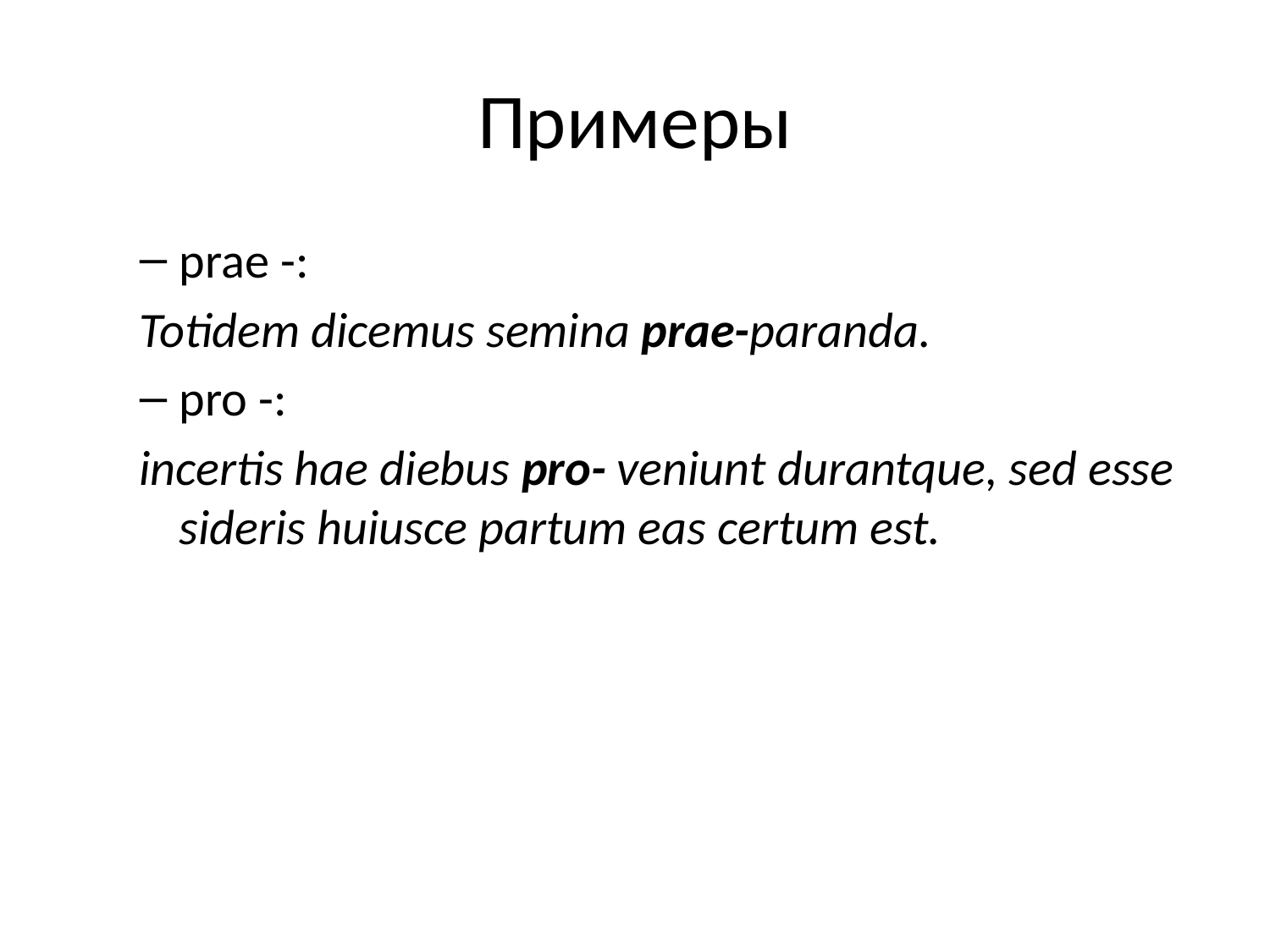

Примеры
prae -:
Totidem dicemus semina prae-paranda.
pro -:
incertis hae diebus pro- veniunt durantque, sed esse sideris huiusce partum eas certum est.